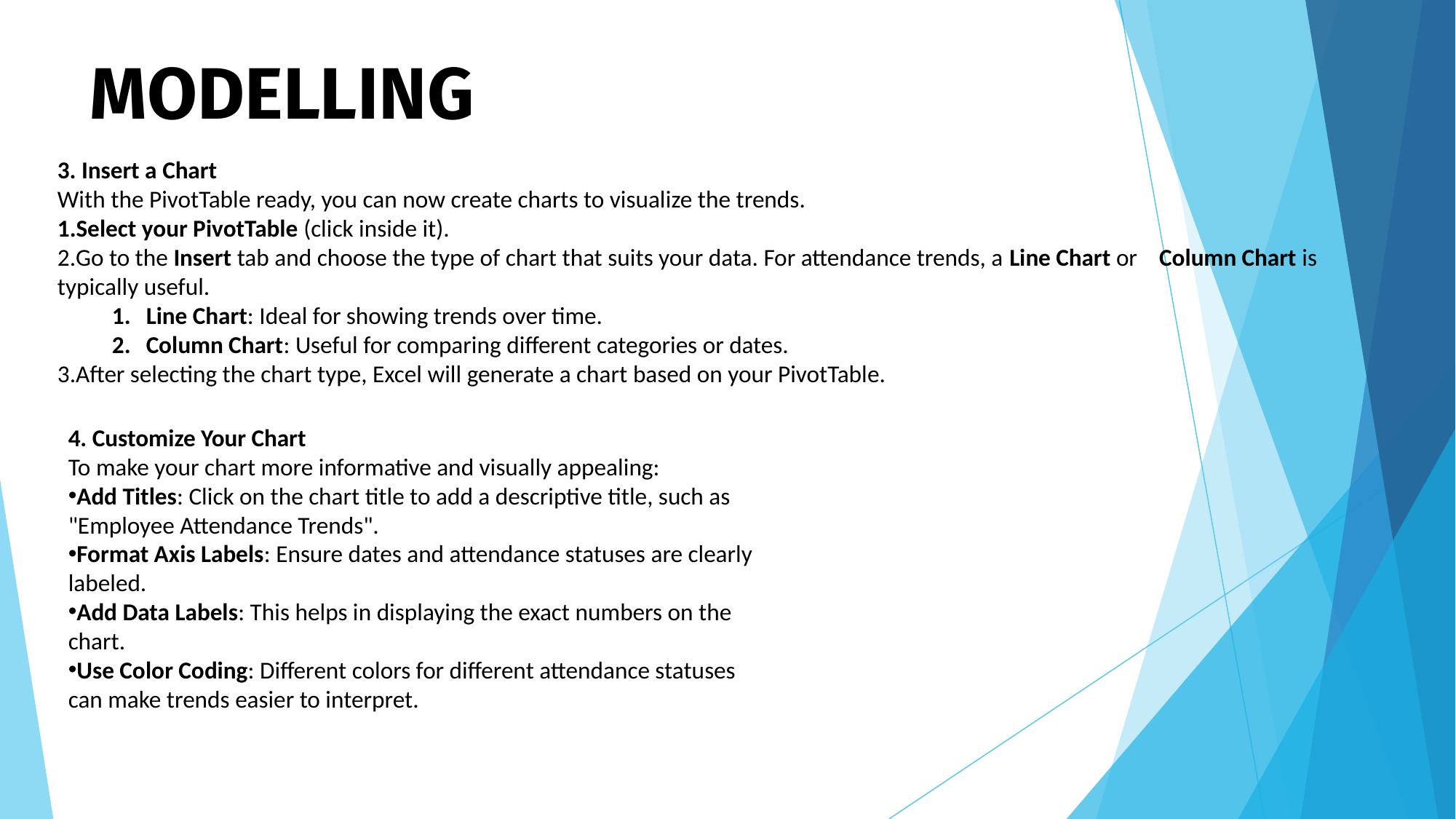

# MODELLING
3. Insert a Chart
With the PivotTable ready, you can now create charts to visualize the trends.
Select your PivotTable (click inside it).
Go to the Insert tab and choose the type of chart that suits your data. For attendance trends, a Line Chart or    Column Chart is typically useful.
Line Chart: Ideal for showing trends over time.
Column Chart: Useful for comparing different categories or dates.
After selecting the chart type, Excel will generate a chart based on your PivotTable.

4. Customize Your Chart
To make your chart more informative and visually appealing:
Add Titles: Click on the chart title to add a descriptive title, such as "Employee Attendance Trends".
Format Axis Labels: Ensure dates and attendance statuses are clearly labeled.
Add Data Labels: This helps in displaying the exact numbers on the chart.
Use Color Coding: Different colors for different attendance statuses can make trends easier to interpret.